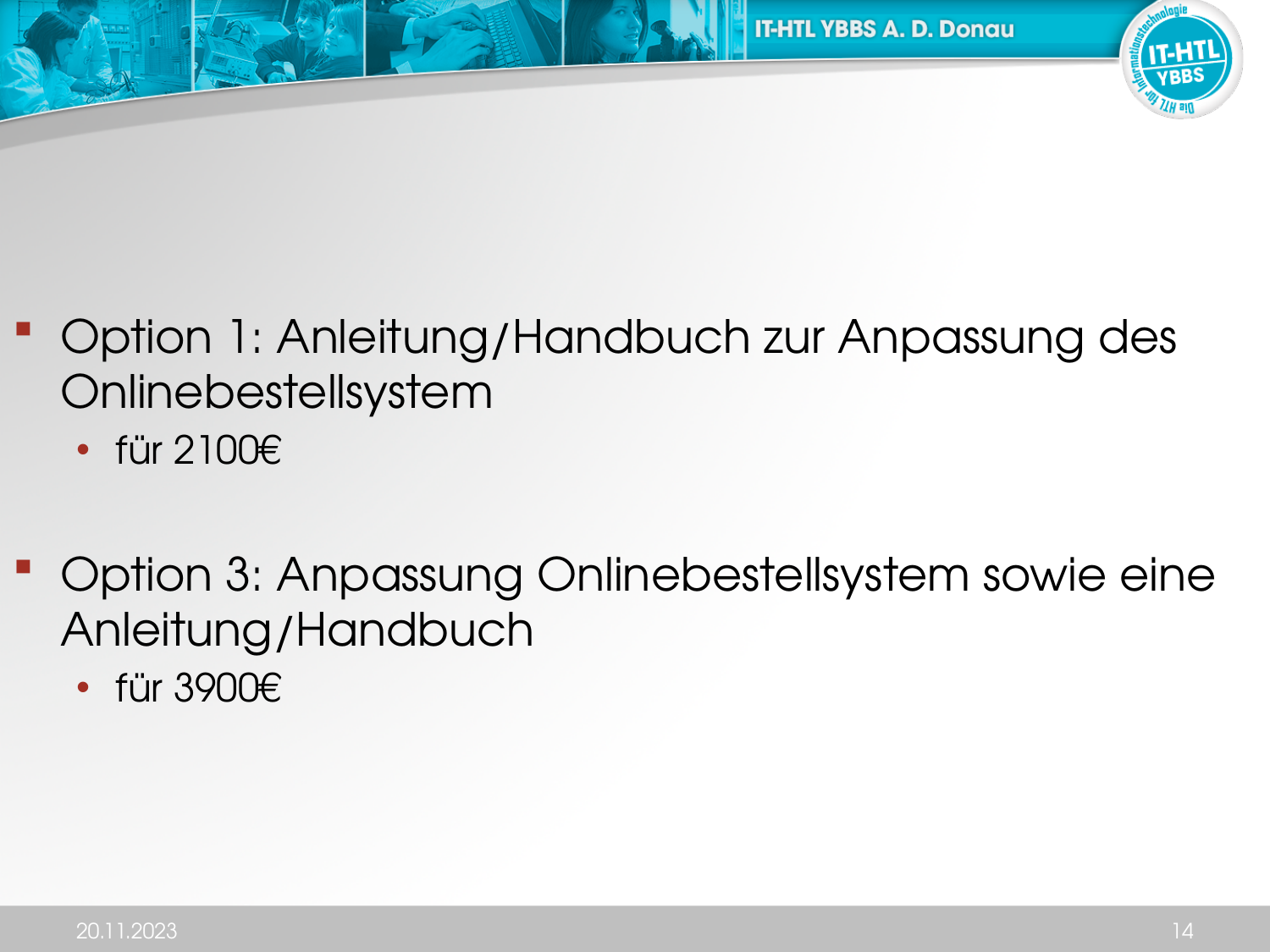

#

Option 1: Anleitung/Handbuch zur Anpassung des Onlinebestellsystem
für 2100€

Option 3: Anpassung Onlinebestellsystem sowie eine Anleitung/Handbuch
für 3900€

20.11.2023

14